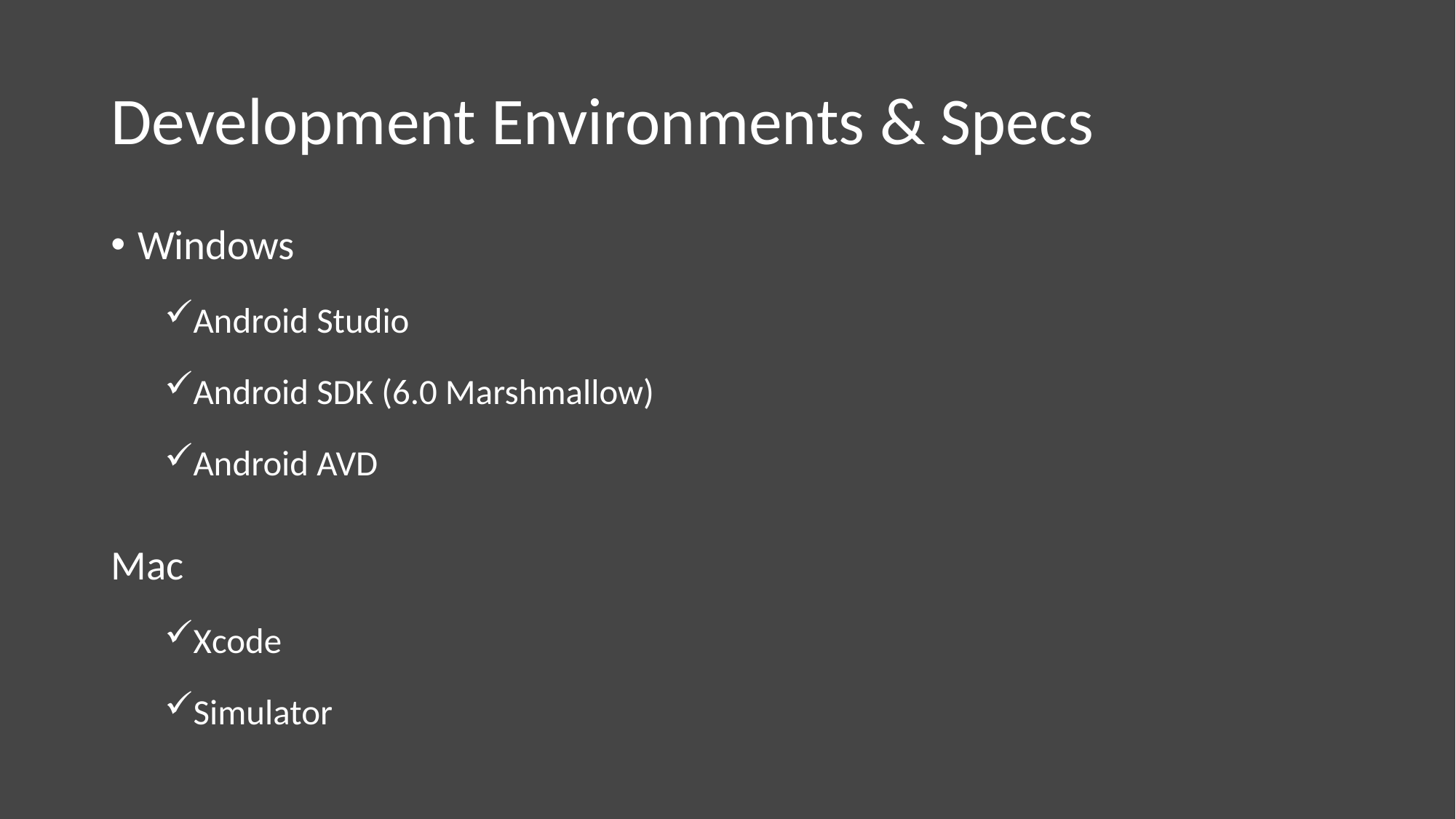

# Development Environments & Specs
Windows
Android Studio
Android SDK (6.0 Marshmallow)
Android AVD

Mac
Xcode
Simulator